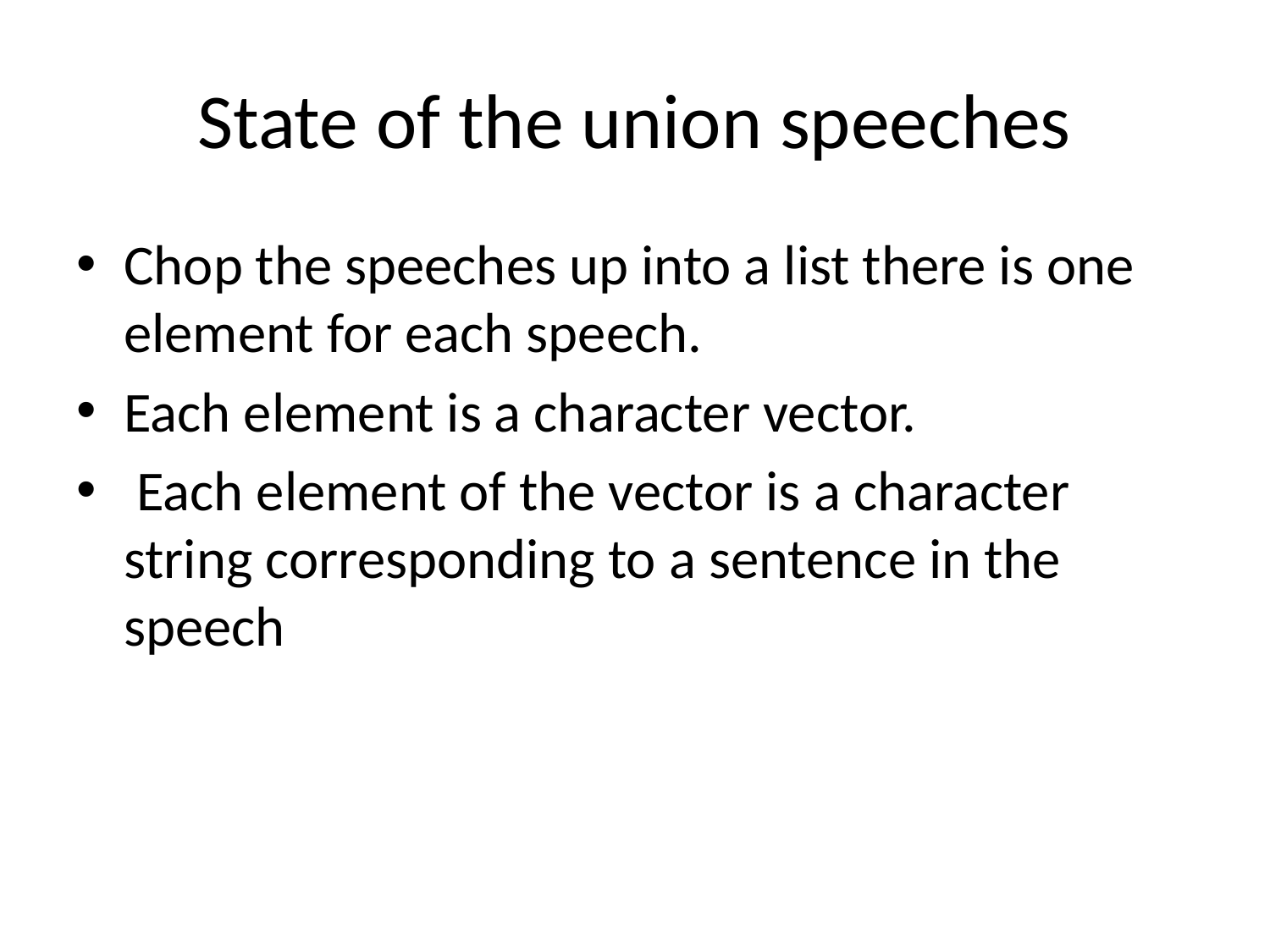

# State of the union speeches
Chop the speeches up into a list there is one element for each speech.
Each element is a character vector.
 Each element of the vector is a character string corresponding to a sentence in the speech